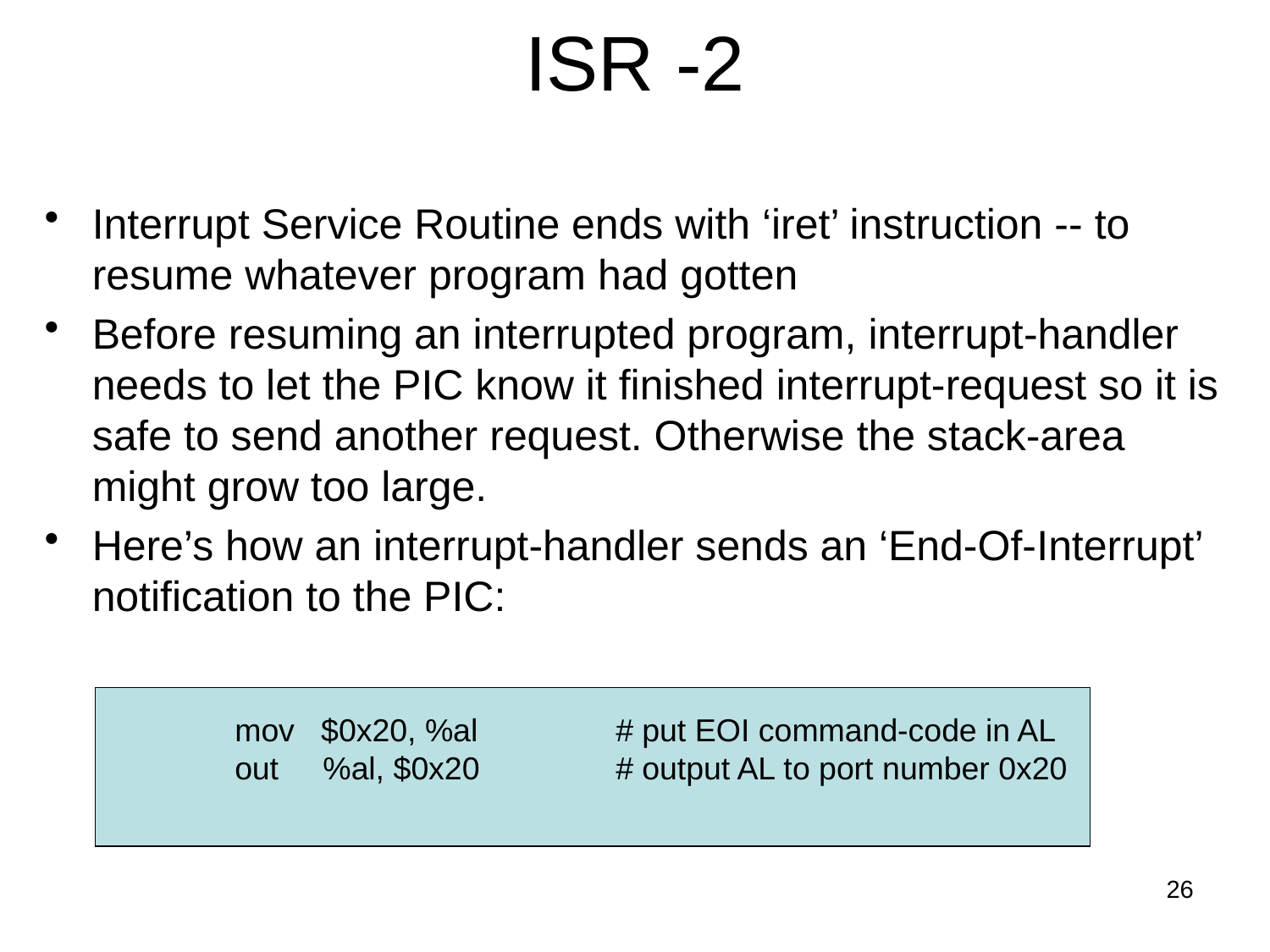

# ISR -2
Interrupt Service Routine ends with ‘iret’ instruction -- to resume whatever program had gotten
Before resuming an interrupted program, interrupt-handler needs to let the PIC know it finished interrupt-request so it is safe to send another request. Otherwise the stack-area might grow too large.
Here’s how an interrupt-handler sends an ‘End-Of-Interrupt’ notification to the PIC:

	mov   $0x20, %al		# put EOI command-code in AL
out     %al, $0x20		# output AL to port number 0x20

26